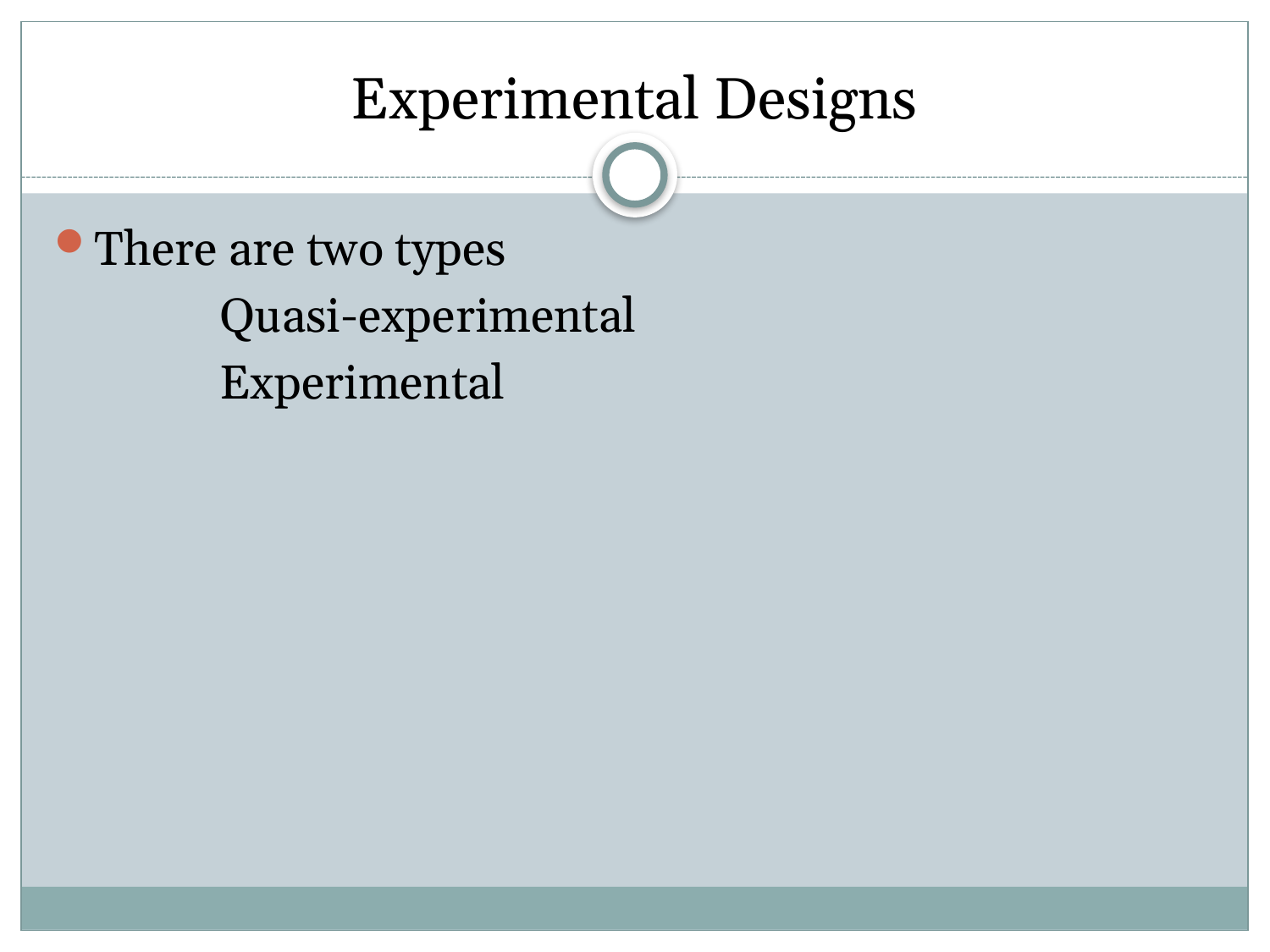

# Experimental Designs
There are two types
		Quasi-experimental
		Experimental